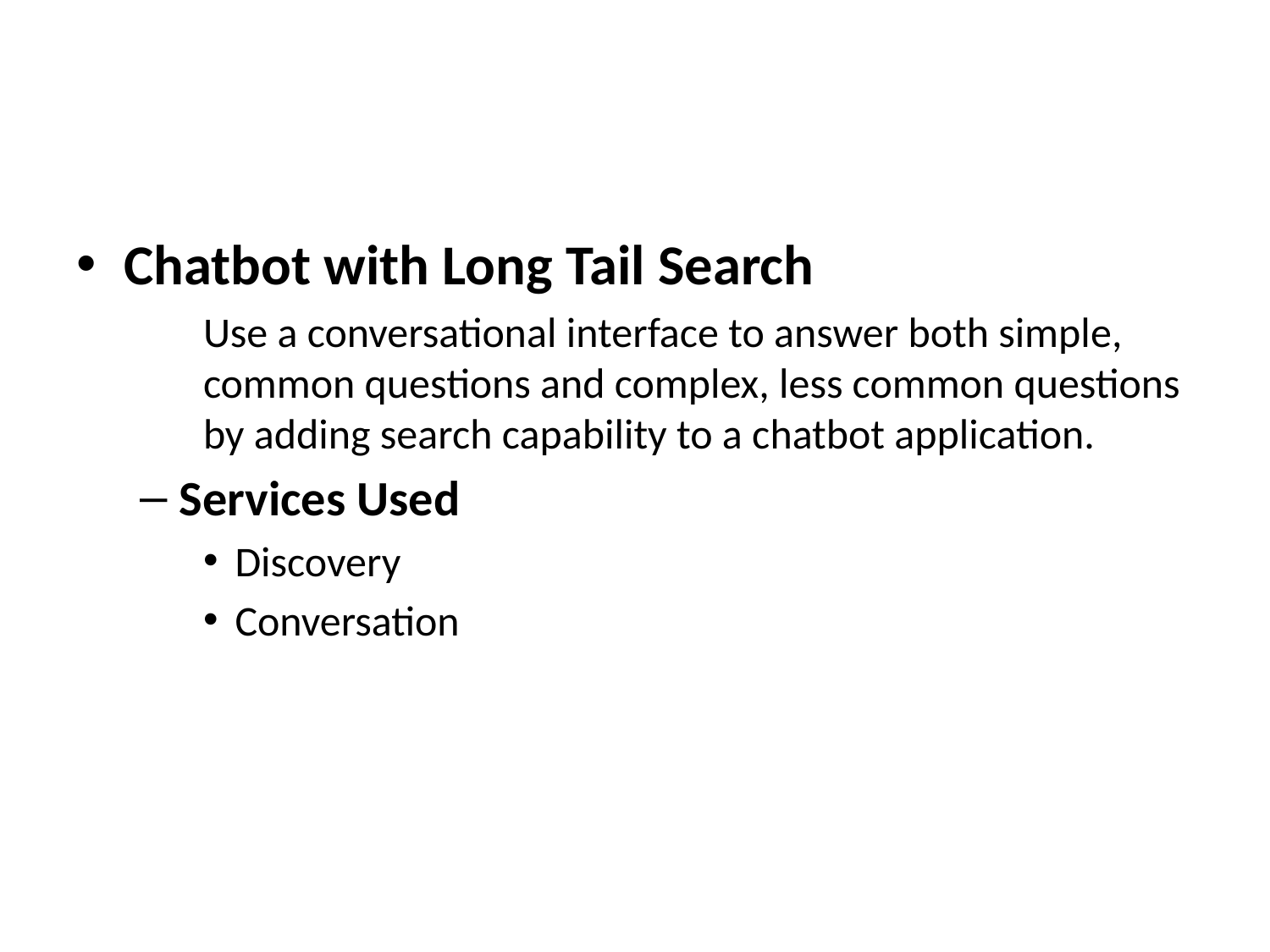

#
Chatbot with Long Tail Search
Use a conversational interface to answer both simple, common questions and complex, less common questions by adding search capability to a chatbot application.
Services Used
Discovery
Conversation